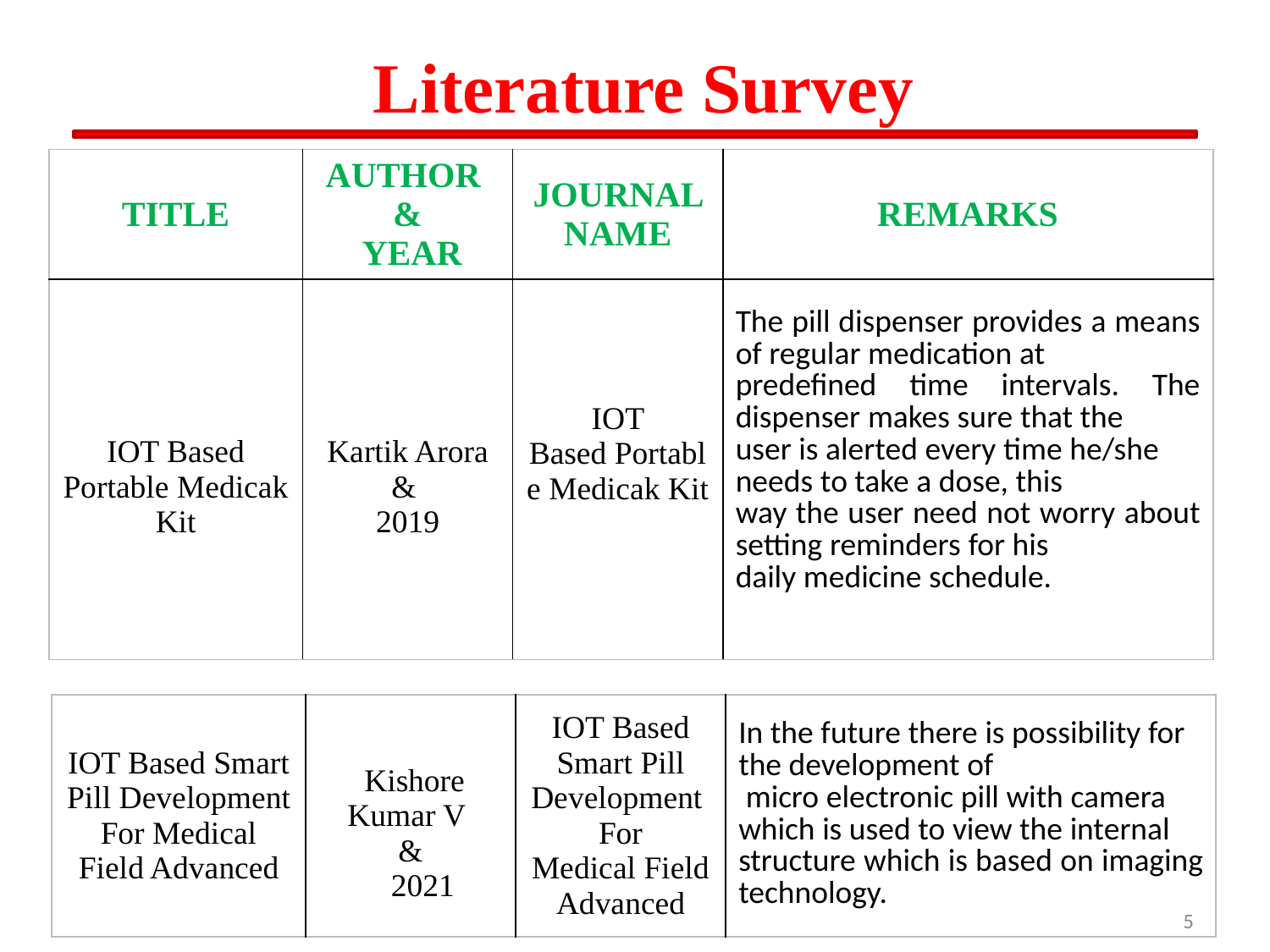

# Literature Survey

| TITLE | AUTHOR & YEAR | JOURNAL NAME | REMARKS |
| --- | --- | --- | --- |
| IOT Based Portable Medicak Kit | Kartik Arora &  2019 | IOT Based Portable Medicak Kit | The pill dispenser provides a means of regular medication at  predefined time intervals. The dispenser makes sure that the  user is alerted every time he/she needs to take a dose, this  way the user need not worry about setting reminders for his  daily medicine schedule. |
| IOT Based Smart Pill Development For Medical Field Advanced | Kishore Kumar V  &    2021 | IOT Based Smart Pill Development For Medical Field Advanced | In the future there is possibility for the development of  micro electronic pill with camera which is used to view the internal  structure which is based on imaging technology. |
| --- | --- | --- | --- |

5